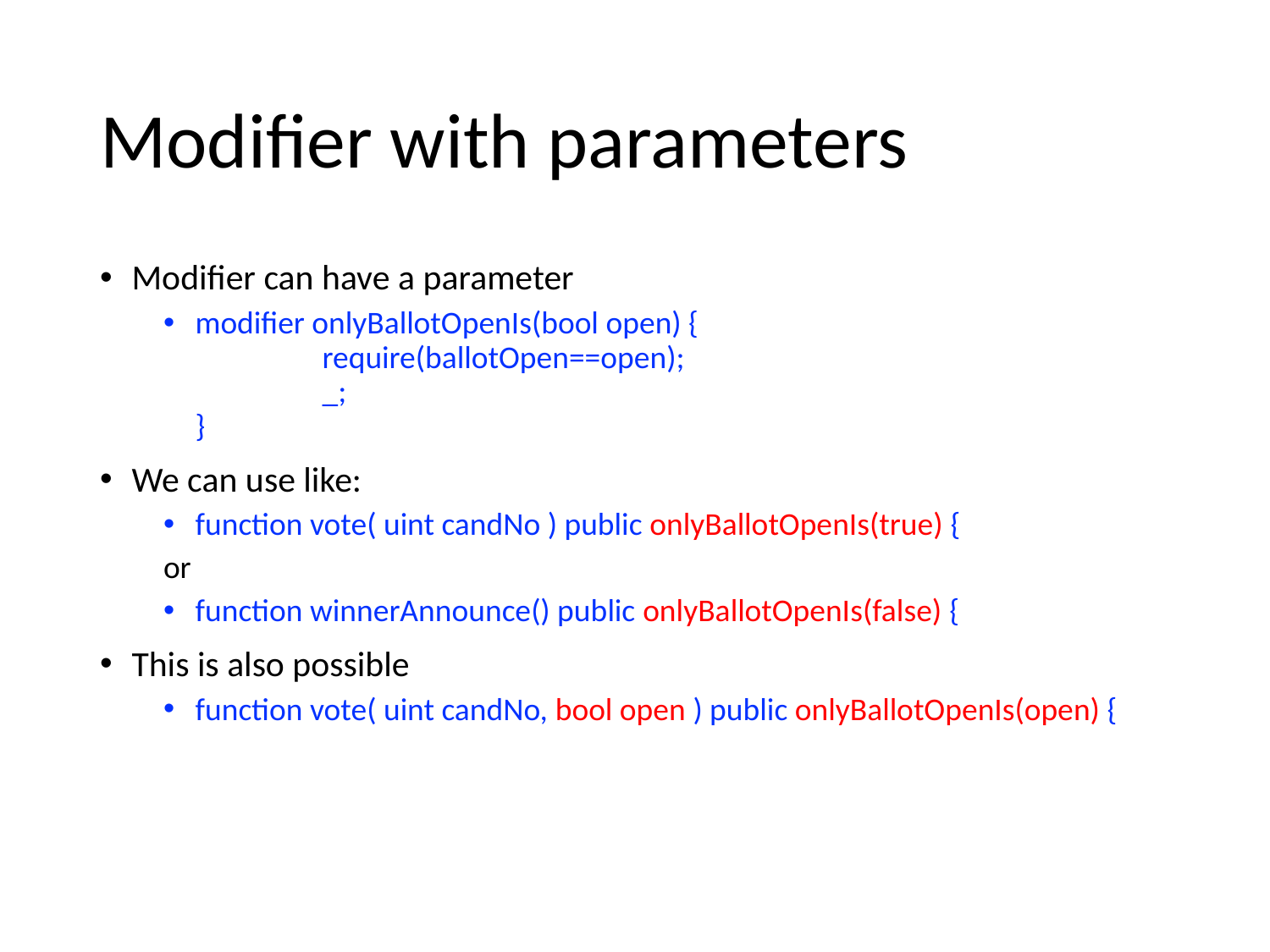

# Modifier with parameters
Modifier can have a parameter
modifier onlyBallotOpenIs(bool open) {
	require(ballotOpen==open);
	_;
}
We can use like:
function vote( uint candNo ) public onlyBallotOpenIs(true) {
or
function winnerAnnounce() public onlyBallotOpenIs(false) {
This is also possible
function vote( uint candNo, bool open ) public onlyBallotOpenIs(open) {